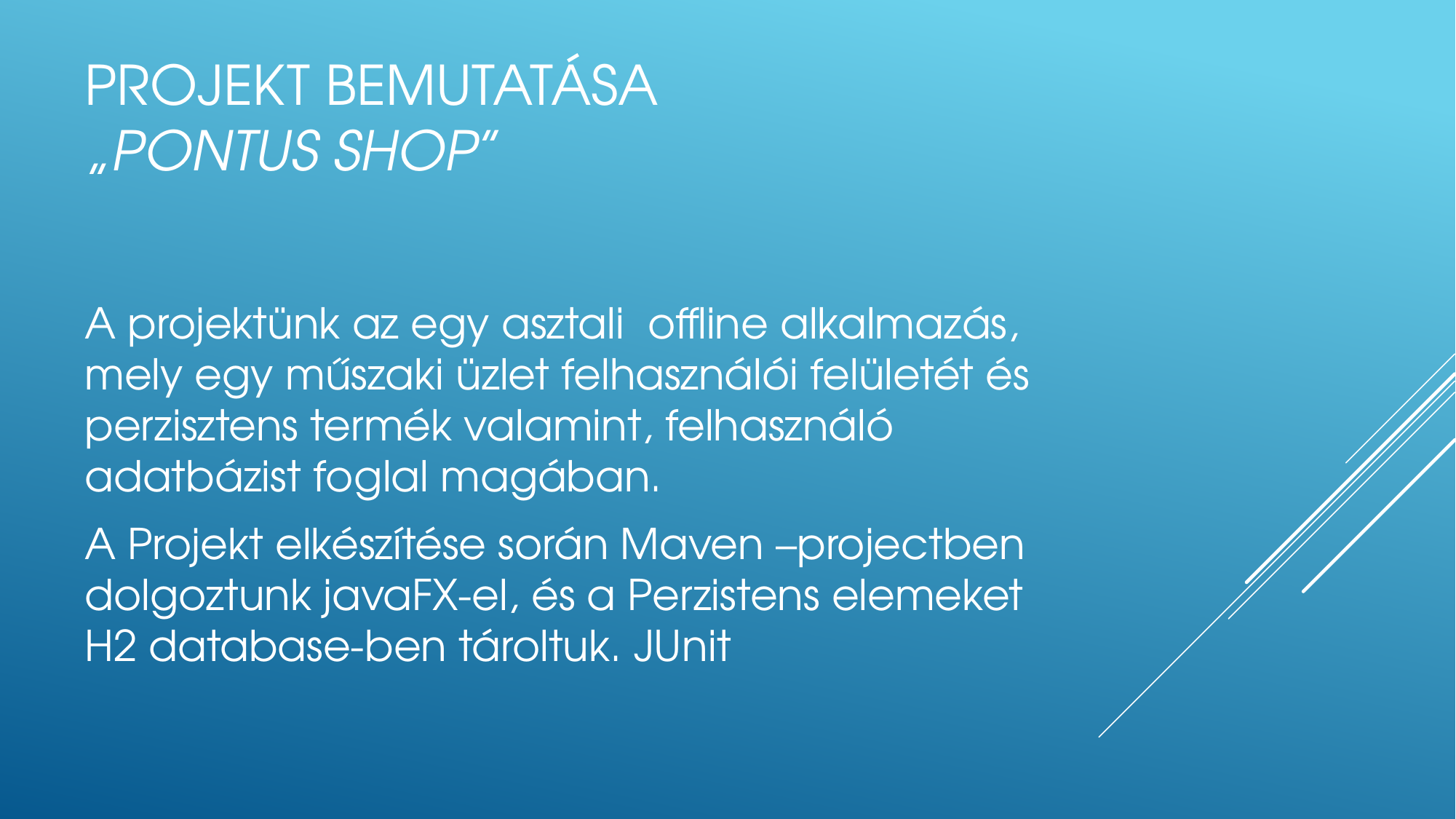

# Projekt bemutatása „Pontus Shop”
A projektünk az egy asztali  offline alkalmazás, mely egy műszaki üzlet felhasználói felületét és perzisztens termék valamint, felhasználó adatbázist foglal magában.
A Projekt elkészítése során Maven –projectben dolgoztunk javaFX-el, és a Perzistens elemeket H2 database-ben tároltuk. JUnit